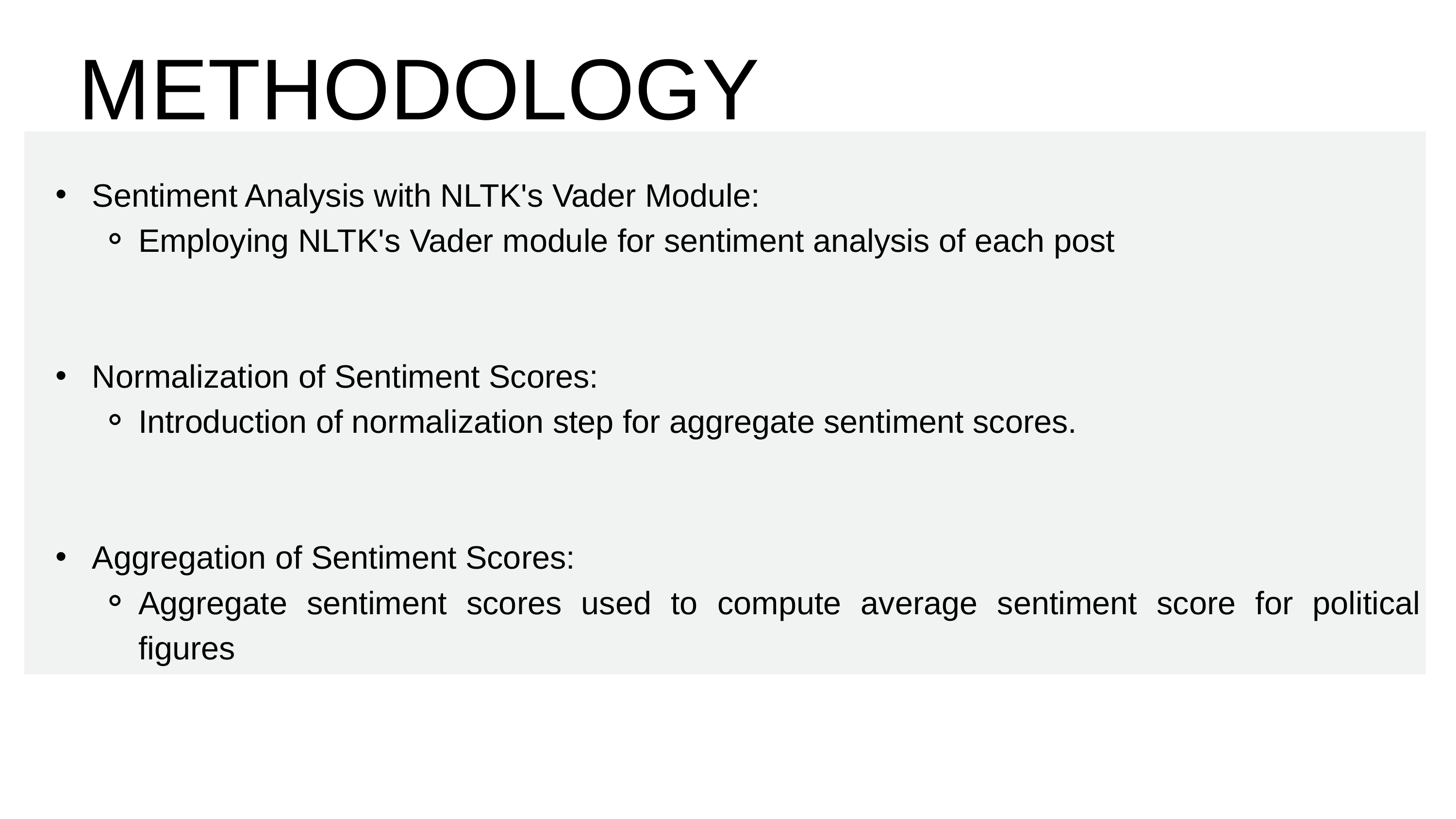

METHODOLOGY

Sentiment Analysis with NLTK's Vader Module:
Employing NLTK's Vader module for sentiment analysis of each post

Normalization of Sentiment Scores:
Introduction of normalization step for aggregate sentiment scores.

Aggregation of Sentiment Scores:
Aggregate sentiment scores used to compute average sentiment score for political figures